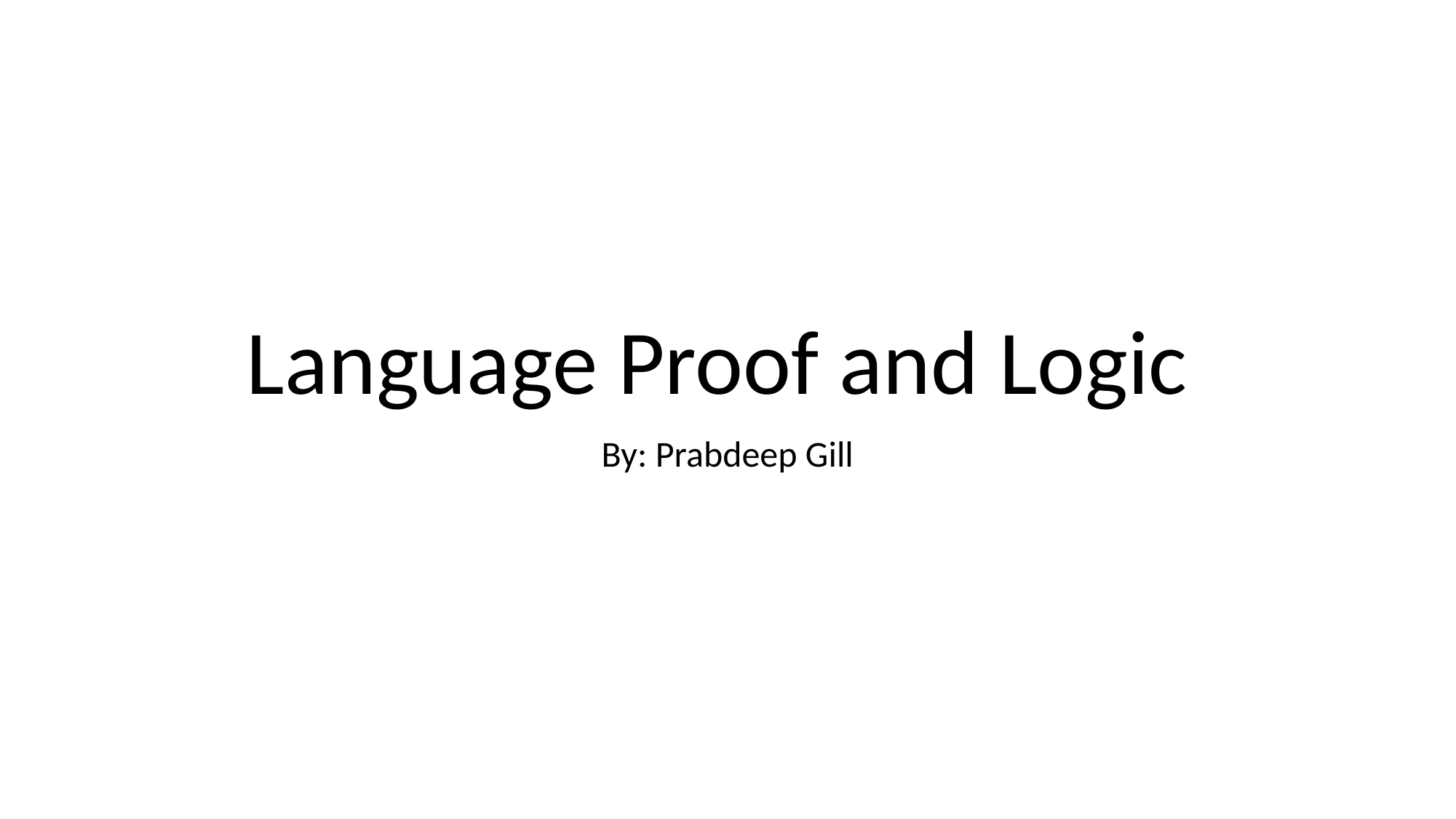

# Language Proof and Logic
By: Prabdeep Gill